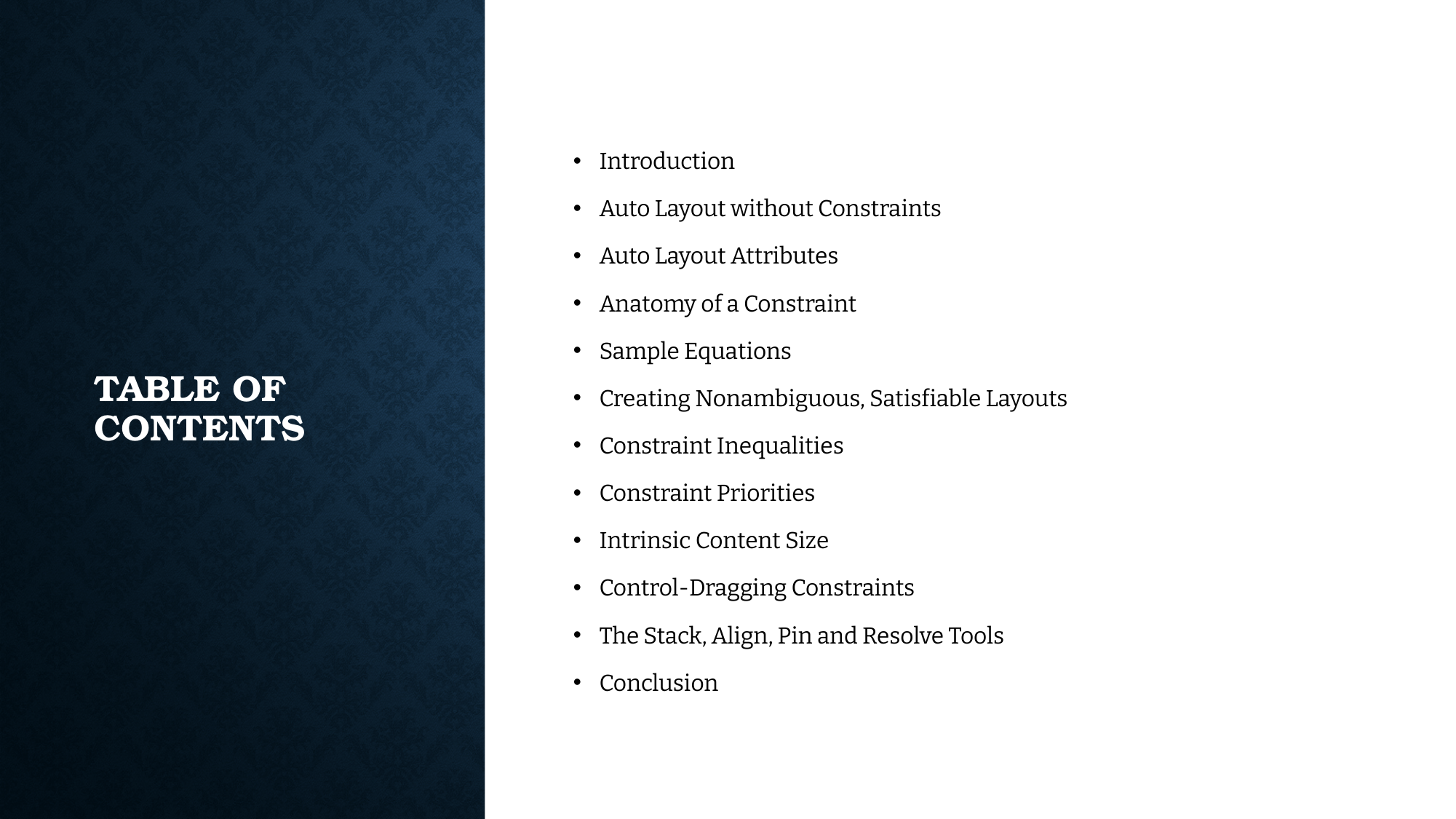

# Table of contents
Introduction
Auto Layout without Constraints
Auto Layout Attributes
Anatomy of a Constraint
Sample Equations
Creating Nonambiguous, Satisfiable Layouts
Constraint Inequalities
Constraint Priorities
Intrinsic Content Size
Control-Dragging Constraints
The Stack, Align, Pin and Resolve Tools
Conclusion
2